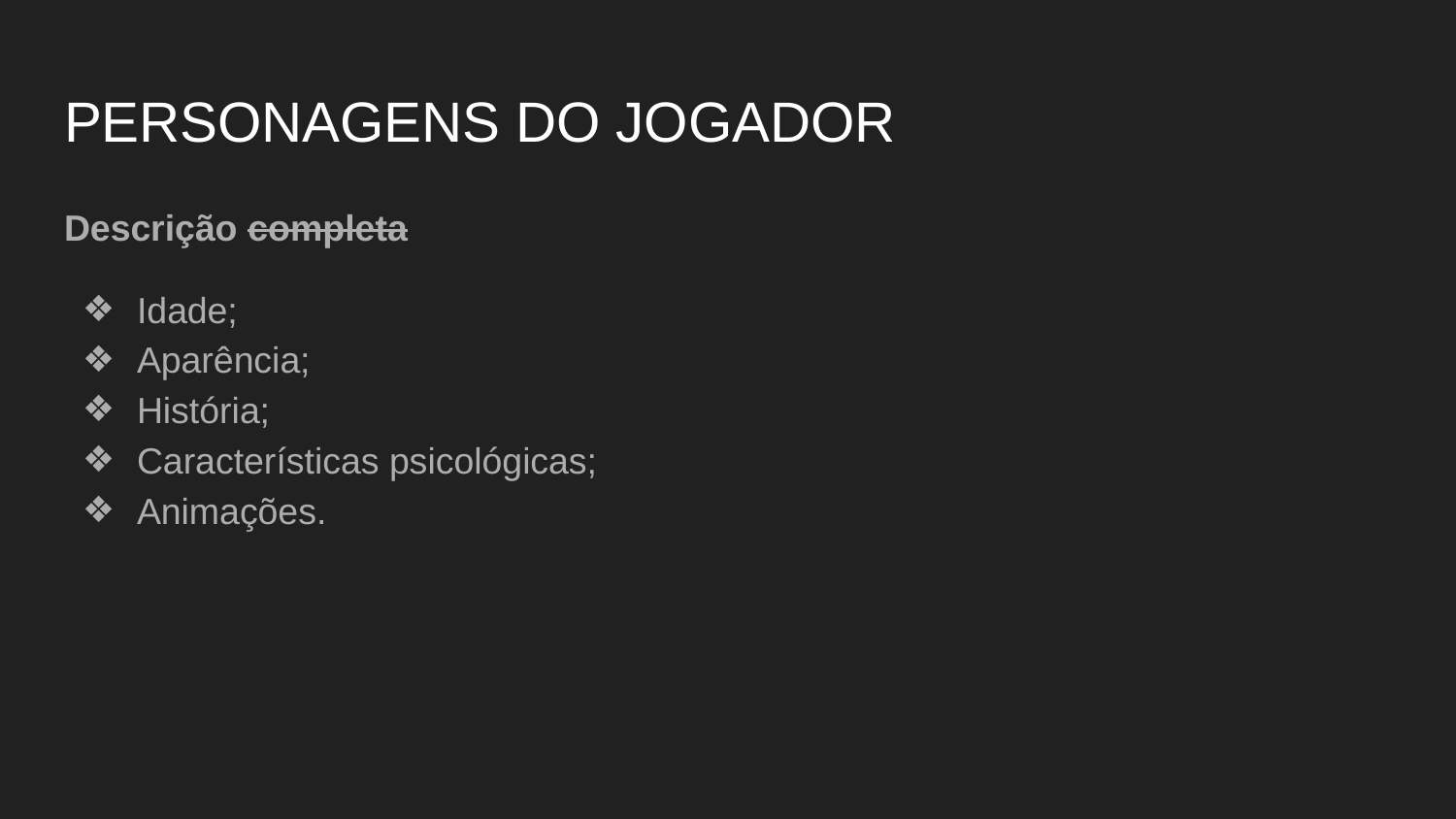

# PERSONAGENS DO JOGADOR
Descrição completa
Idade;
Aparência;
História;
Características psicológicas;
Animações.